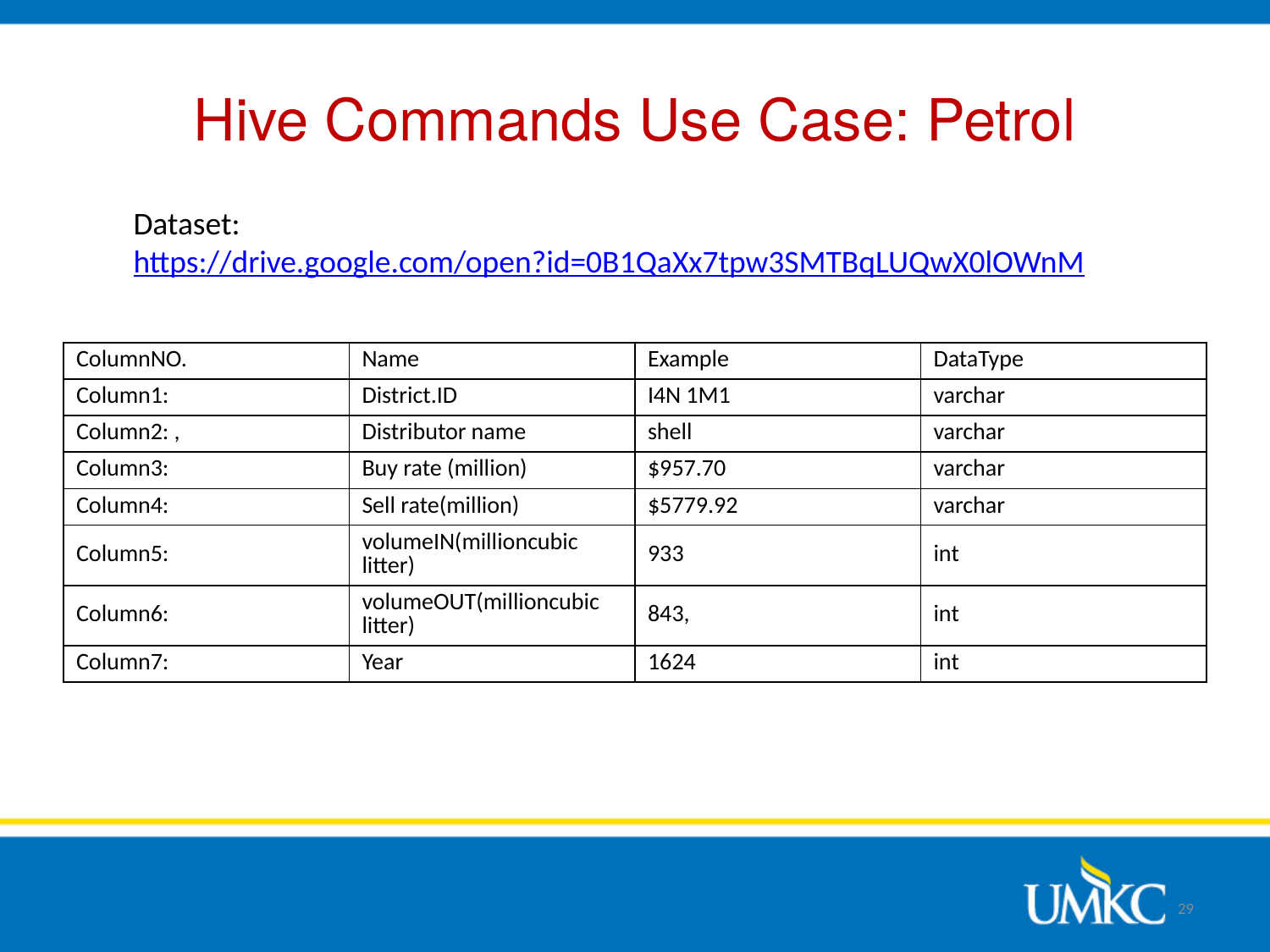

# Hive Commands Use Case: Petrol
Dataset: https://drive.google.com/open?id=0B1QaXx7tpw3SMTBqLUQwX0lOWnM

| ColumnNO. | Name | Example | DataType |
| --- | --- | --- | --- |
| Column1: | District.ID | I4N 1M1 | varchar |
| Column2: , | Distributor name | shell | varchar |
| Column3: | Buy rate (million) | $957.70 | varchar |
| Column4: | Sell rate(million) | $5779.92 | varchar |
| Column5: | volumeIN(millioncubic litter) | 933 | int |
| Column6: | volumeOUT(millioncubic litter) | 843, | int |
| Column7: | Year | 1624 | int |
29